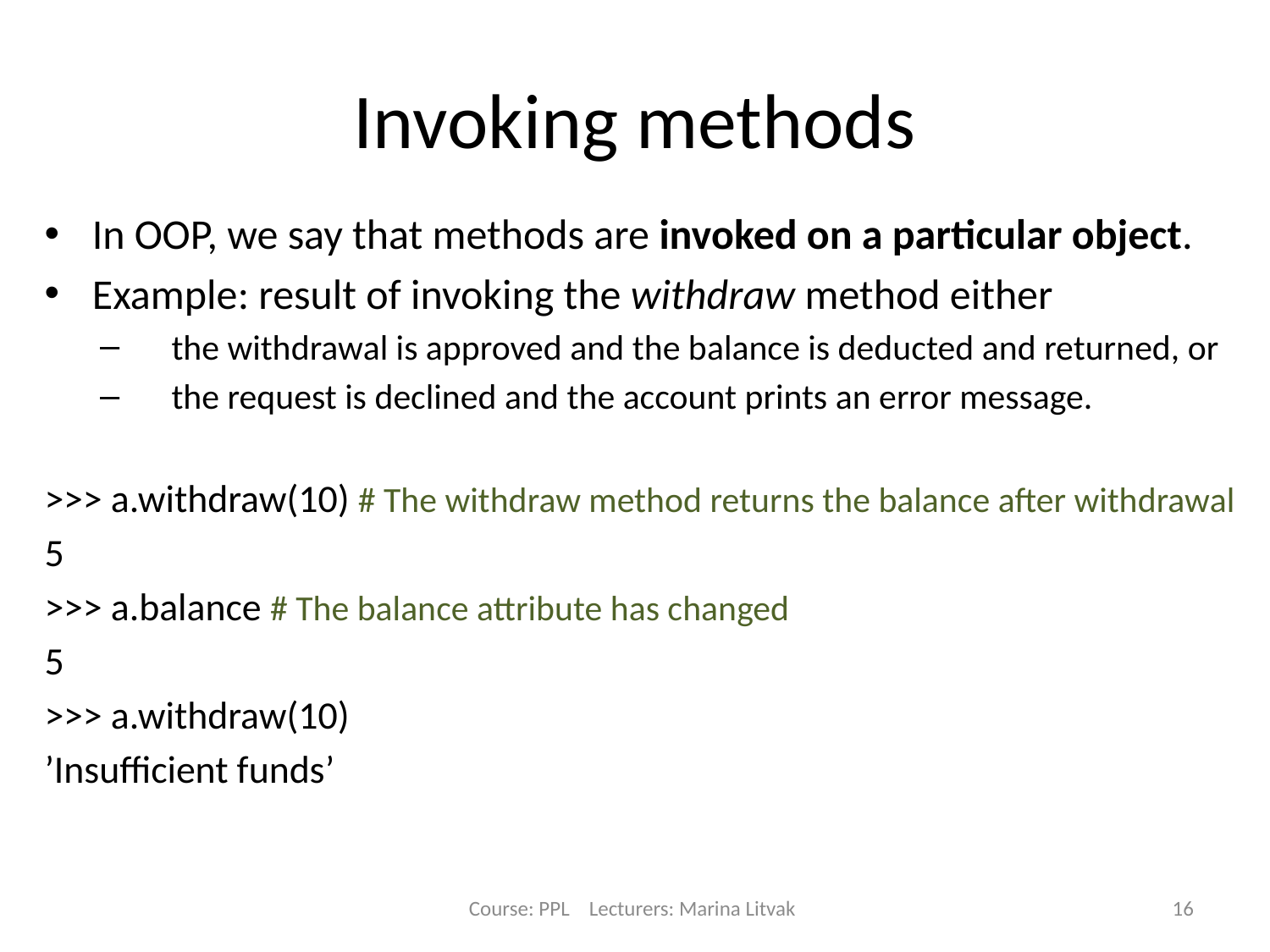

# Invoking methods
In OOP, we say that methods are invoked on a particular object.
Example: result of invoking the withdraw method either
the withdrawal is approved and the balance is deducted and returned, or
the request is declined and the account prints an error message.

>>> a.withdraw(10) # The withdraw method returns the balance after withdrawal
5
>>> a.balance # The balance attribute has changed
5
>>> a.withdraw(10)
’Insufficient funds’
Course: PPL    Lecturers: Marina Litvak
16